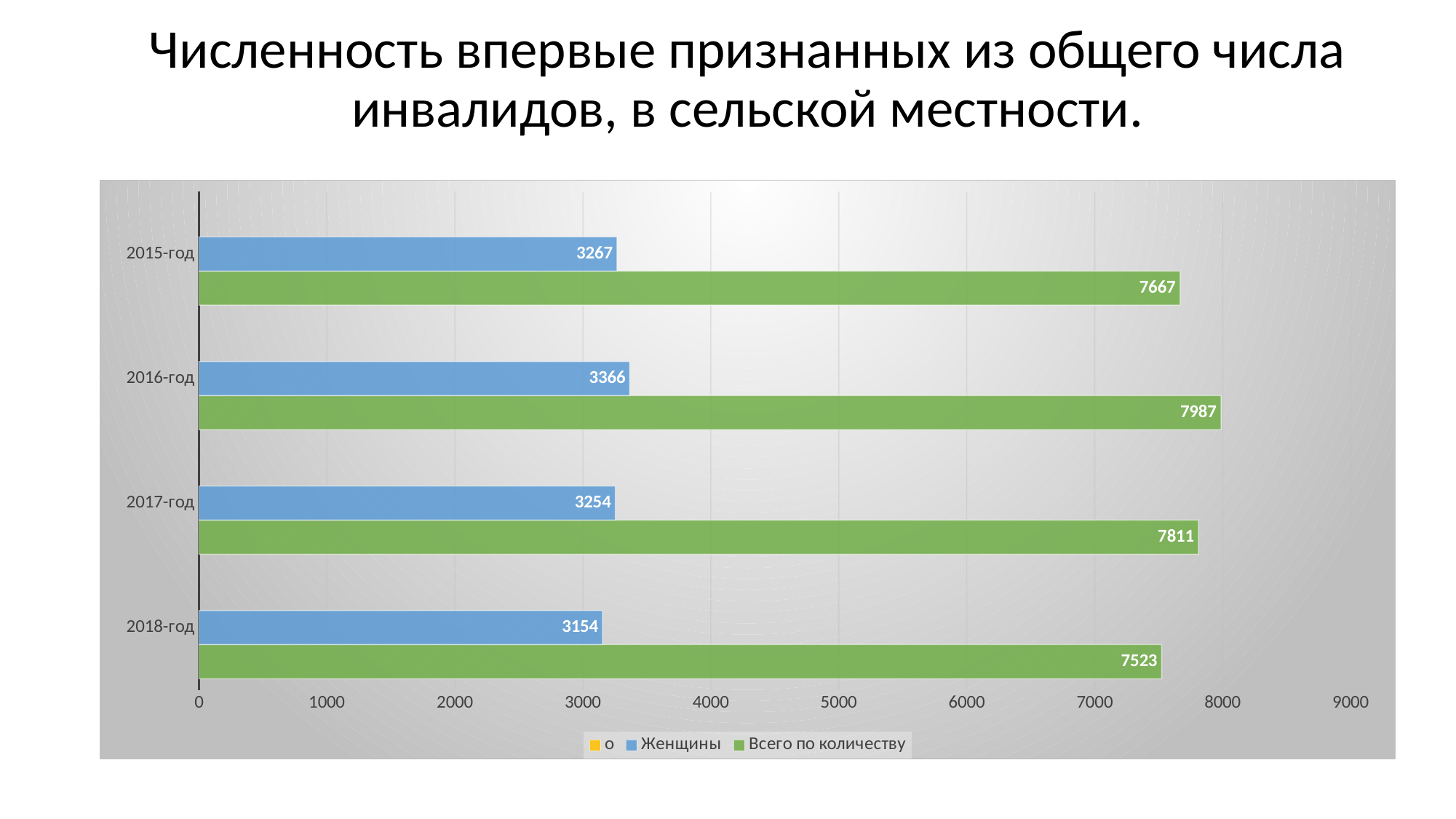

# Численность впервые признанных из общего числа инвалидов, в сельской местности.

### Chart

| Category | Всего по количеству | Женщины | о |
|---|---|---|---|
| 2018-год | 7523.0 | 3154.0 | None |
| 2017-год | 7811.0 | 3254.0 | None |
| 2016-год | 7987.0 | 3366.0 | None |
| 2015-год | 7667.0 | 3267.0 | None |